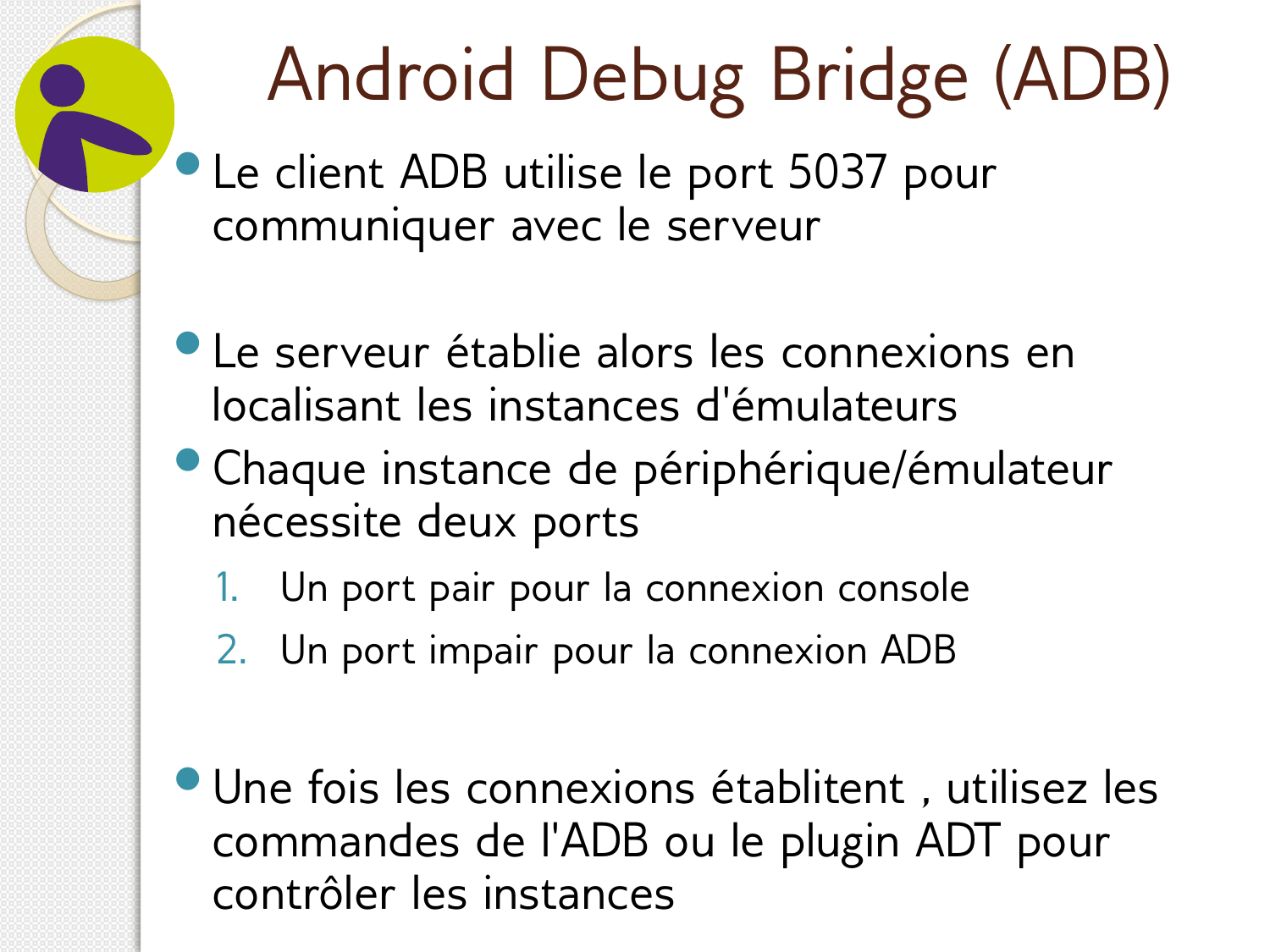

# Android Debug Bridge (ADB)
Le client ADB utilise le port 5037 pour communiquer avec le serveur

Le serveur établie alors les connexions en localisant les instances d'émulateurs
Chaque instance de périphérique/émulateur nécessite deux ports
Un port pair pour la connexion console
Un port impair pour la connexion ADB

Une fois les connexions établitent , utilisez les commandes de l'ADB ou le plugin ADT pour contrôler les instances